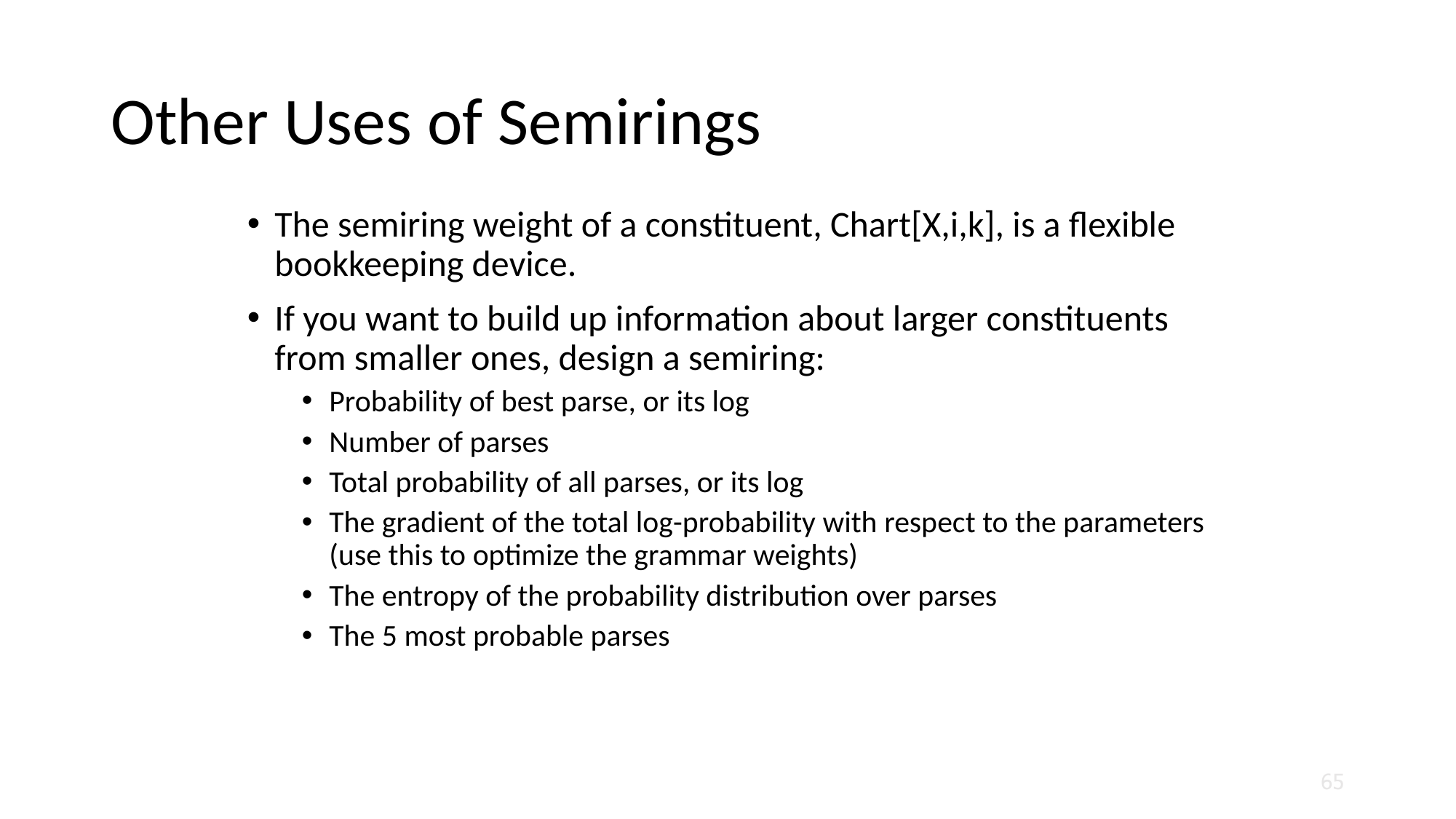

# Other Uses of Semirings
The semiring weight of a constituent, Chart[X,i,k], is a flexible bookkeeping device.
If you want to build up information about larger constituents from smaller ones, design a semiring:
Probability of best parse, or its log
Number of parses
Total probability of all parses, or its log
The gradient of the total log-probability with respect to the parameters (use this to optimize the grammar weights)
The entropy of the probability distribution over parses
The 5 most probable parses
65